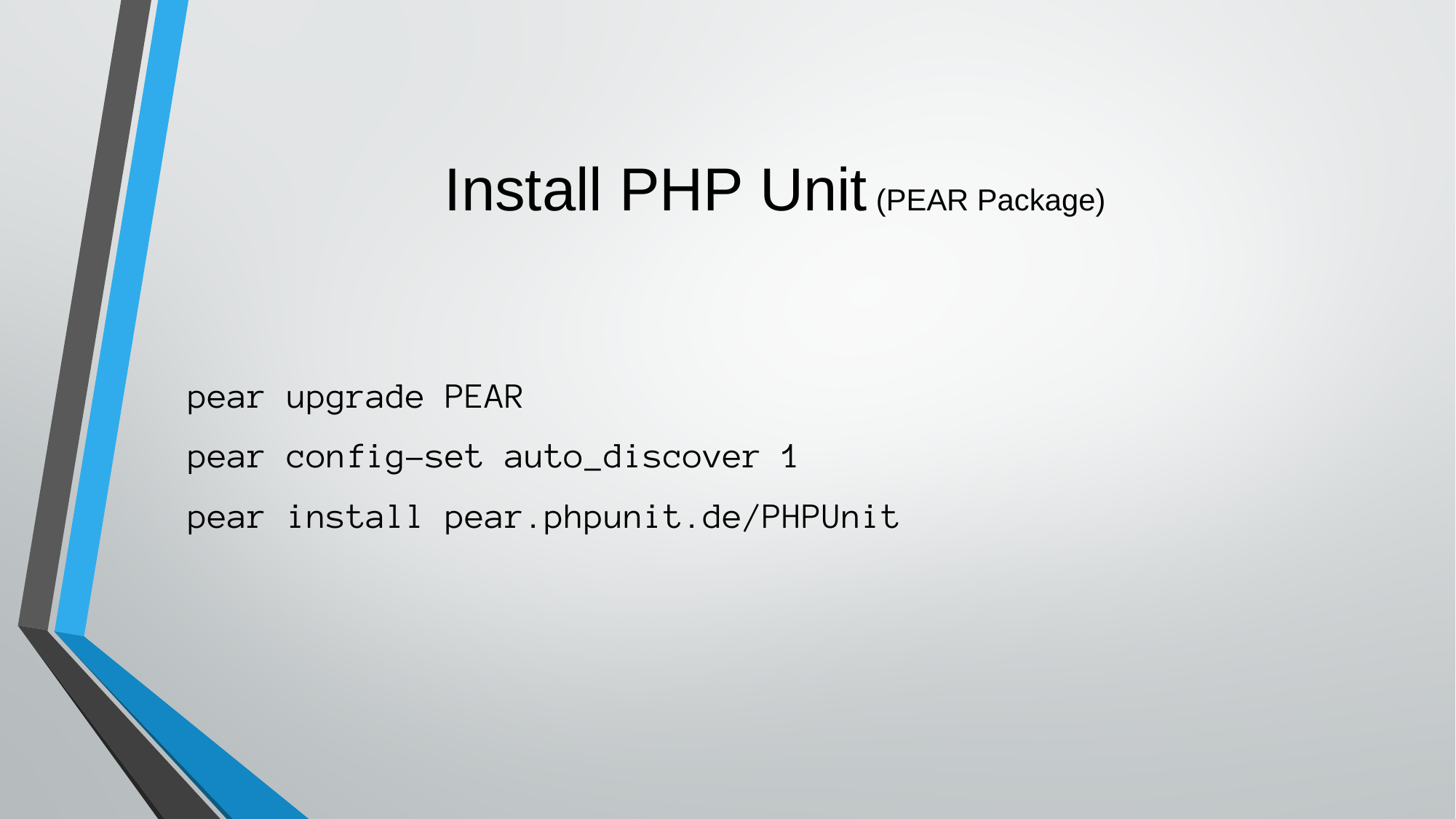

# Install PHP Unit (PEAR Package)
pear upgrade PEAR
pear config-set auto_discover 1
pear install pear.phpunit.de/PHPUnit